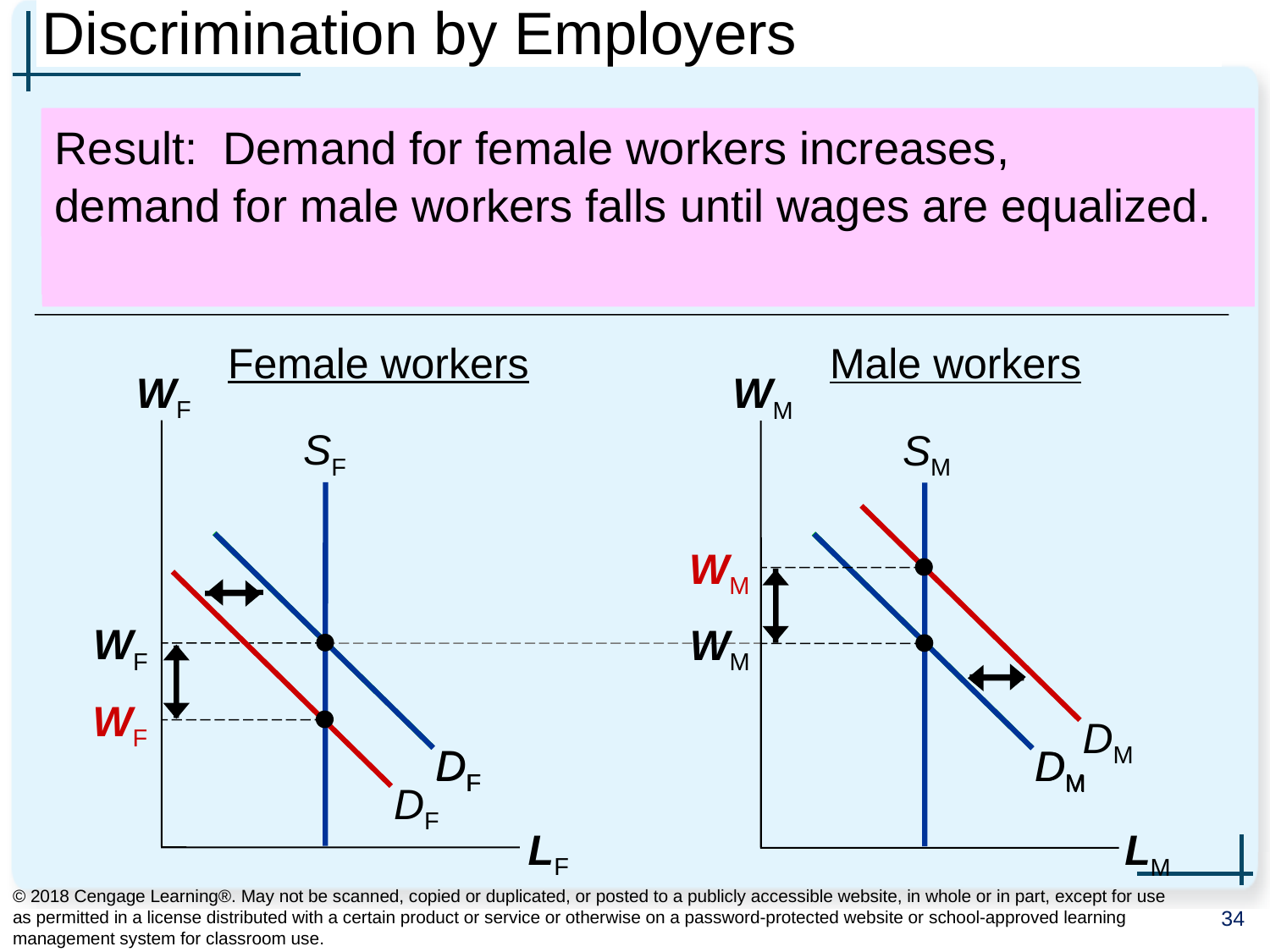

# Discrimination by Employers
Suppose some firms discriminate against female workers.  They will hire fewer females, more males.
Result:  A wage differential.
The discriminating firms will begin to lose money and be driven out of the market.
The non-discriminating firms can hire females for a lower wage, giving them a cost advantage and economic profits, which attract entry of other non-discriminating firms.
Result:  Demand for female workers increases,
demand for male workers falls until wages are equalized.

Female workers
Male workers
WF

LF
WM

LM
SF

SM

DM

DF

DF

DM

DM
WM

DF

WF

WM

WF

© 2018 Cengage Learning®. May not be scanned, copied or duplicated, or posted to a publicly accessible website, in whole or in part, except for use as permitted in a license distributed with a certain product or service or otherwise on a password-protected website or school-approved learning management system for classroom use.
34